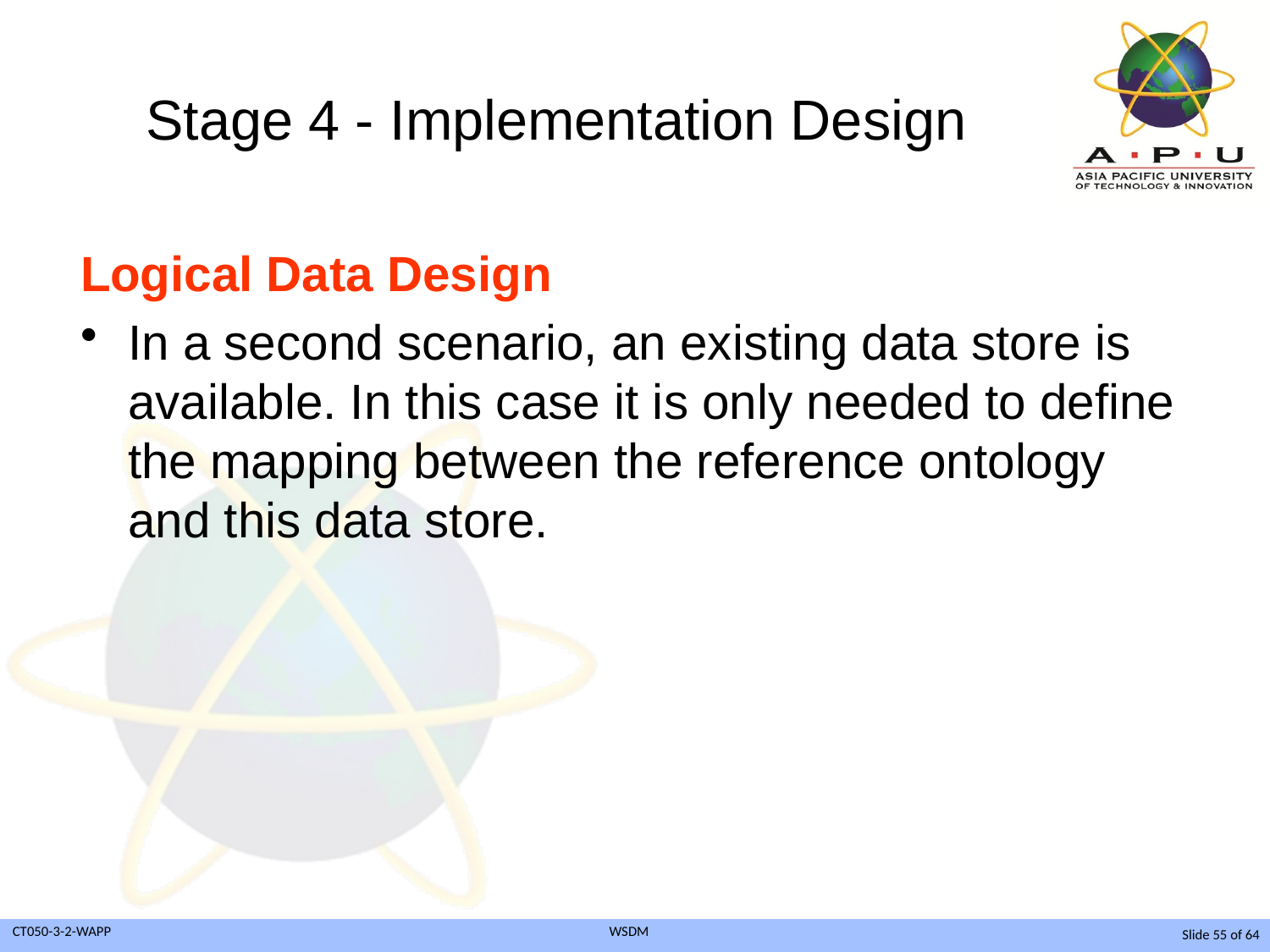

# Stage 4 - Implementation Design
Logical Data Design
In a second scenario, an existing data store is available. In this case it is only needed to define the mapping between the reference ontology and this data store.